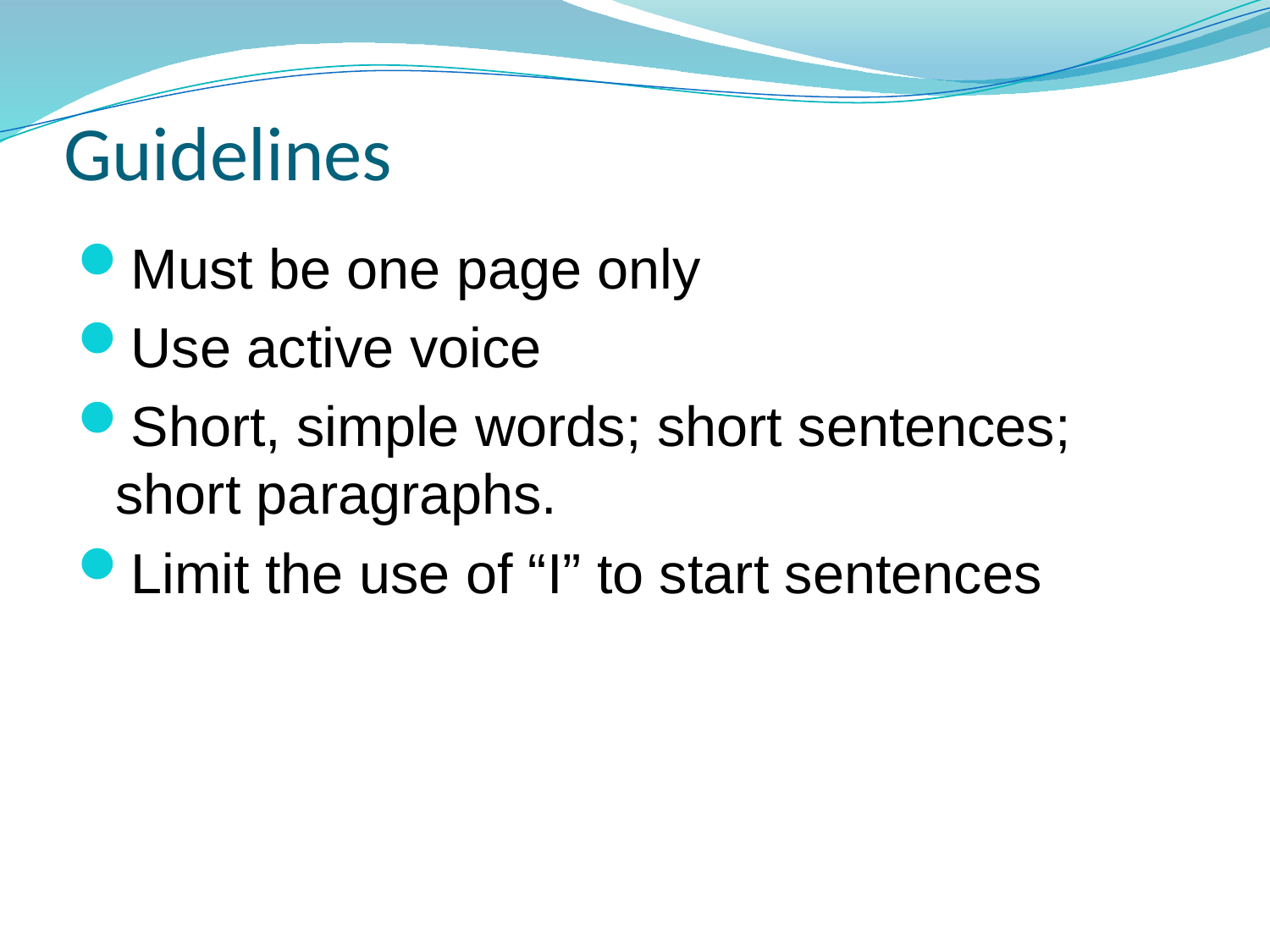

# Guidelines
Must be one page only
Use active voice
Short, simple words; short sentences; short paragraphs.
Limit the use of “I” to start sentences